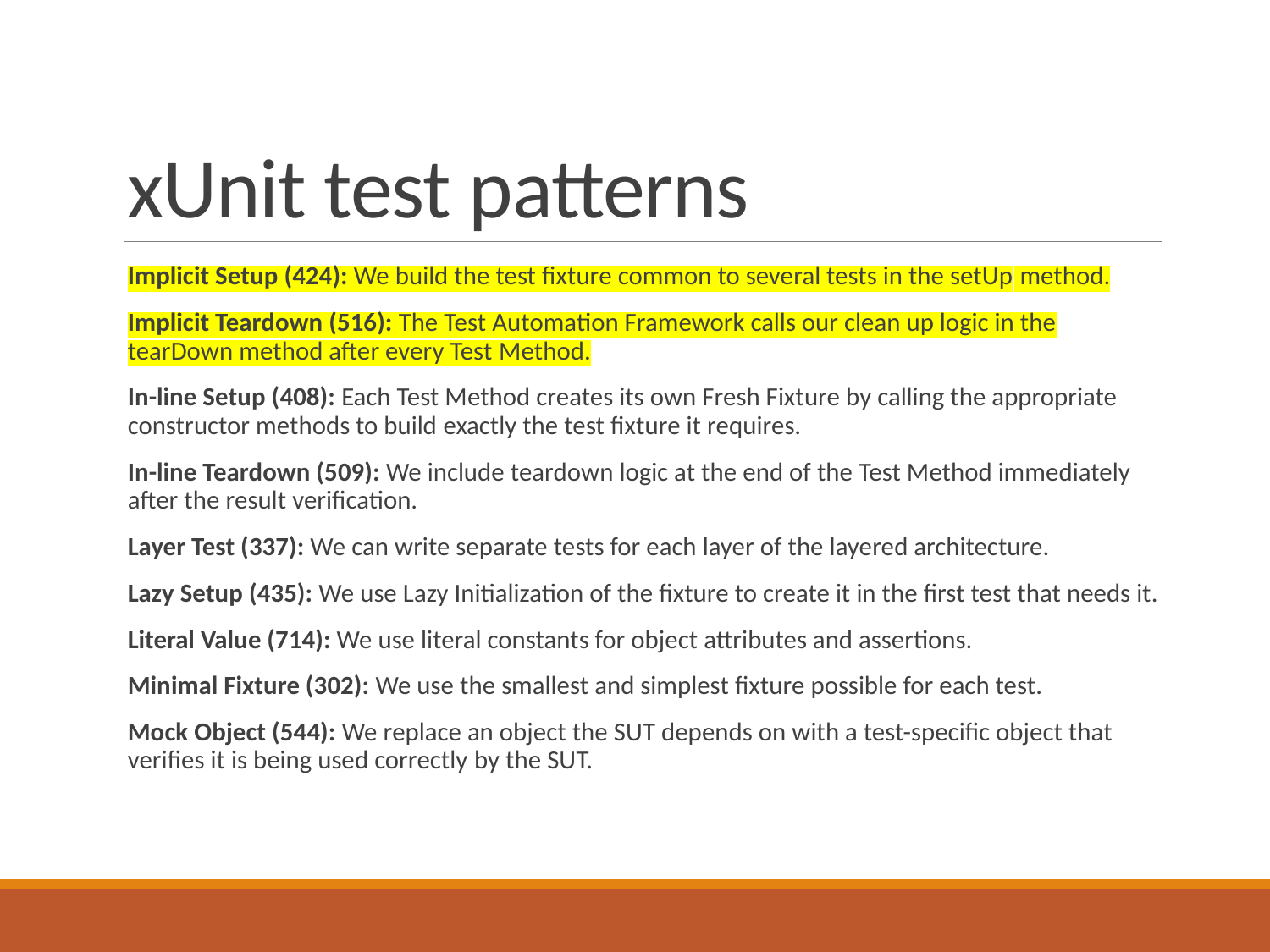

# xUnit test patterns
Implicit Setup (424): We build the test fixture common to several tests in the setUp method.
Implicit Teardown (516): The Test Automation Framework calls our clean up logic in the tearDown method after every Test Method.
In-line Setup (408): Each Test Method creates its own Fresh Fixture by calling the appropriate constructor methods to build exactly the test fixture it requires.
In-line Teardown (509): We include teardown logic at the end of the Test Method immediately after the result verification.
Layer Test (337): We can write separate tests for each layer of the layered architecture.
Lazy Setup (435): We use Lazy Initialization of the fixture to create it in the first test that needs it.
Literal Value (714): We use literal constants for object attributes and assertions.
Minimal Fixture (302): We use the smallest and simplest fixture possible for each test.
Mock Object (544): We replace an object the SUT depends on with a test-specific object that verifies it is being used correctly by the SUT.